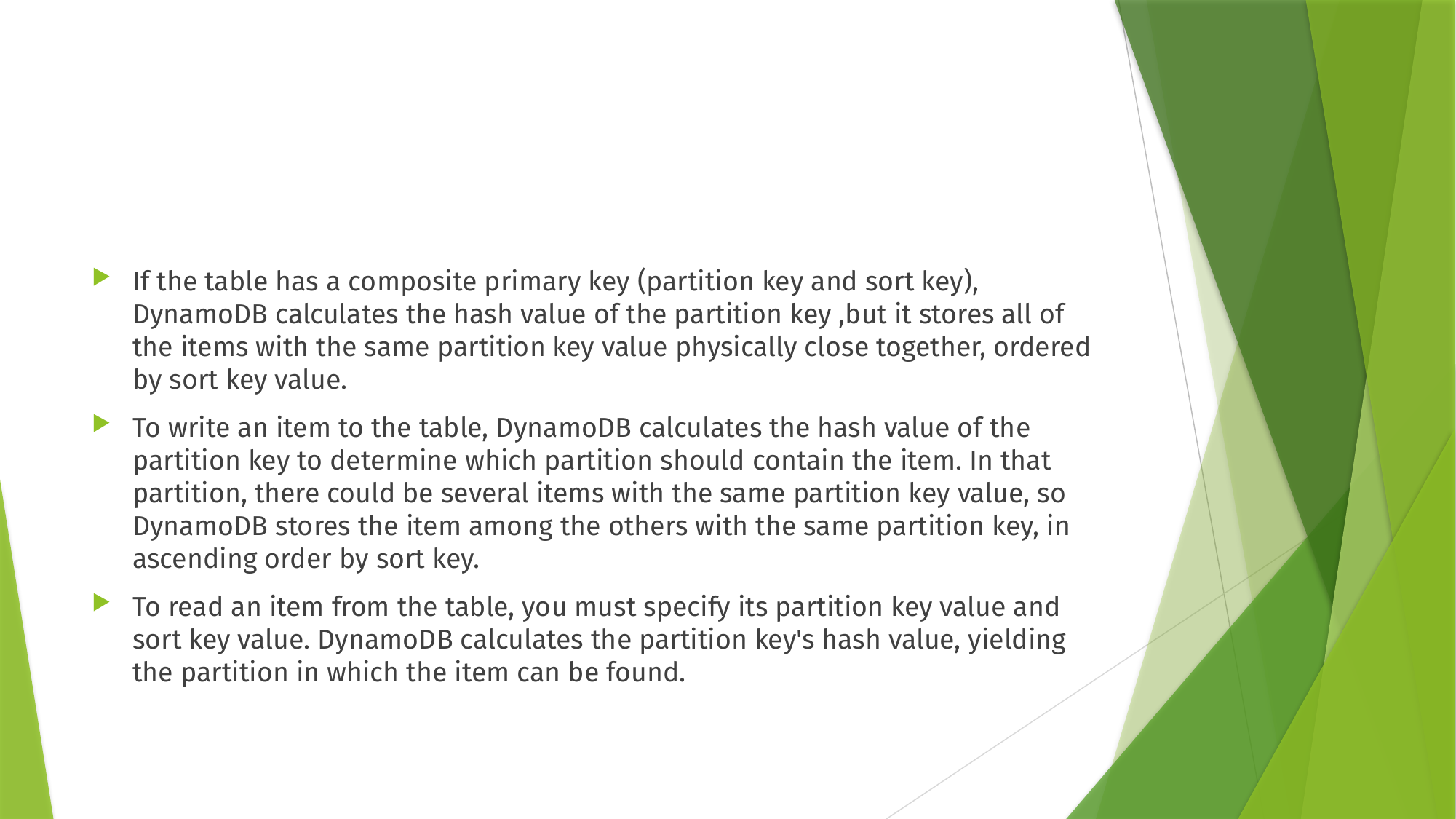

If the table has a composite primary key (partition key and sort key), DynamoDB calculates the hash value of the partition key ,but it stores all of the items with the same partition key value physically close together, ordered by sort key value.
To write an item to the table, DynamoDB calculates the hash value of the partition key to determine which partition should contain the item. In that partition, there could be several items with the same partition key value, so DynamoDB stores the item among the others with the same partition key, in ascending order by sort key.
To read an item from the table, you must specify its partition key value and sort key value. DynamoDB calculates the partition key's hash value, yielding the partition in which the item can be found.